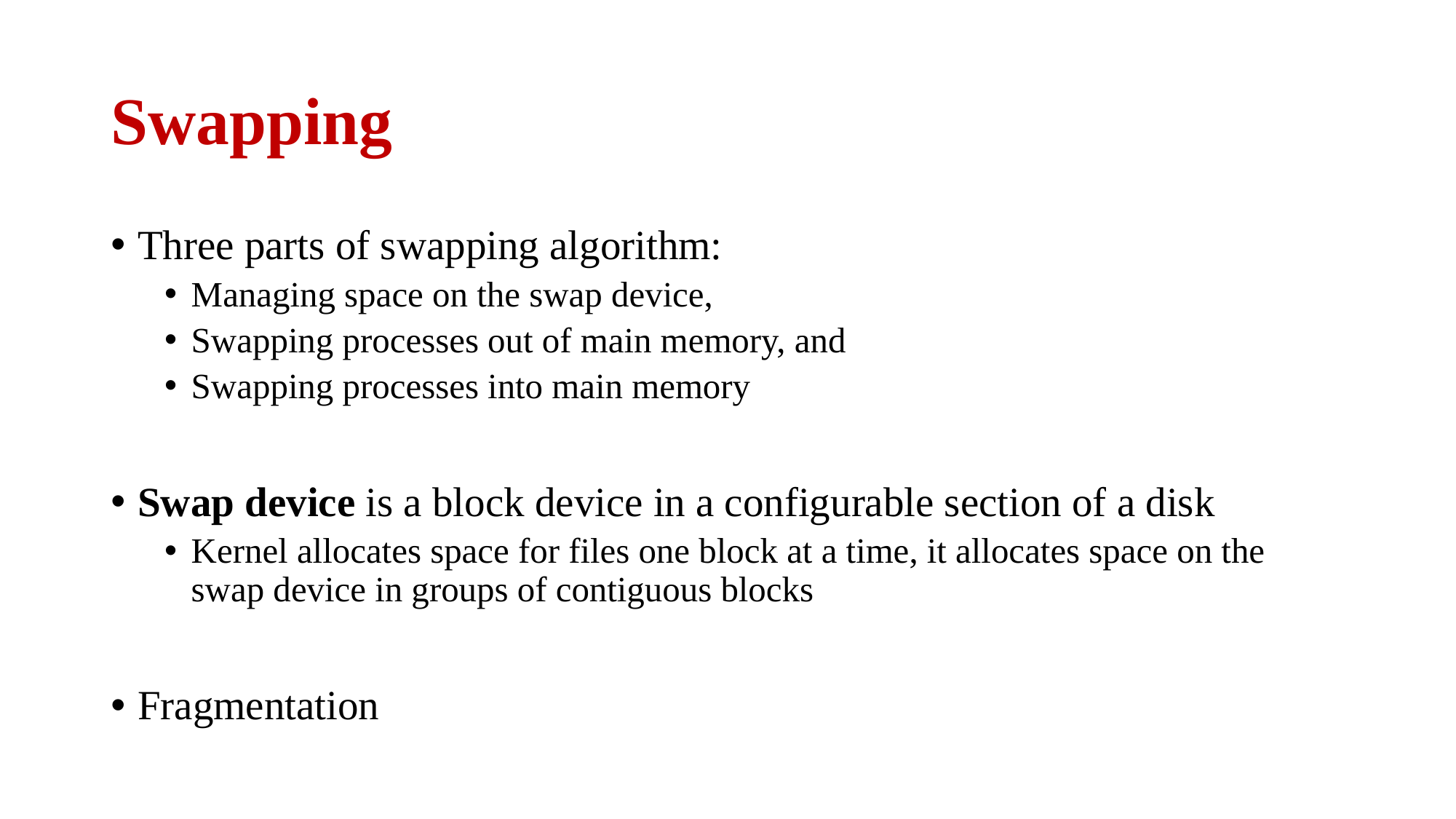

# Swapping
Three parts of swapping algorithm:
Managing space on the swap device,
Swapping processes out of main memory, and
Swapping processes into main memory

Swap device is a block device in a configurable section of a disk
Kernel allocates space for files one block at a time, it allocates space on the swap device in groups of contiguous blocks

Fragmentation